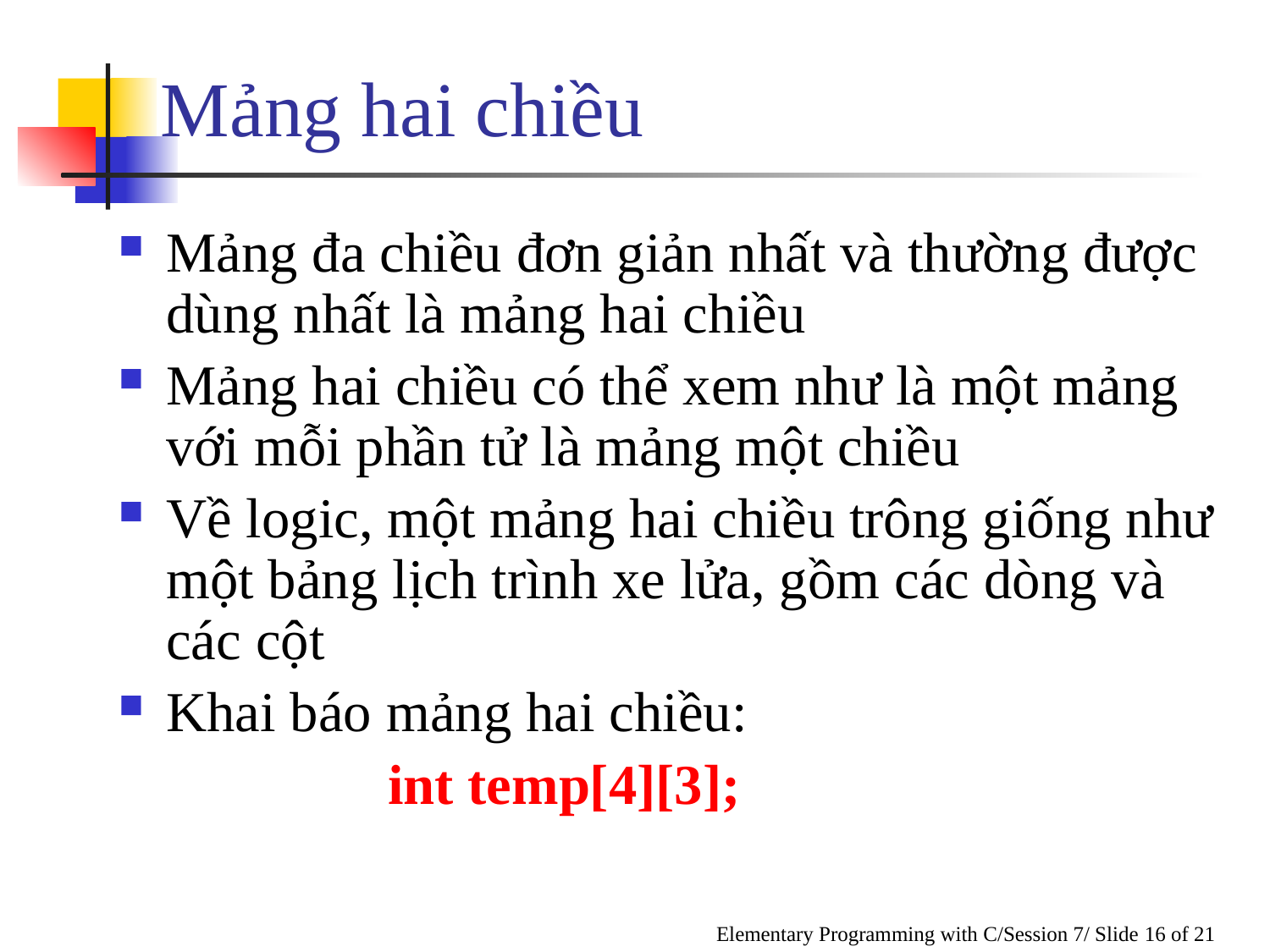

# Mảng hai chiều
Mảng đa chiều đơn giản nhất và thường được dùng nhất là mảng hai chiều
Mảng hai chiều có thể xem như là một mảng với mỗi phần tử là mảng một chiều
Về logic, một mảng hai chiều trông giống như một bảng lịch trình xe lửa, gồm các dòng và các cột
Khai báo mảng hai chiều:
                   int temp[4][3];
Elementary Programming with C/Session 7/ Slide 16 of 21